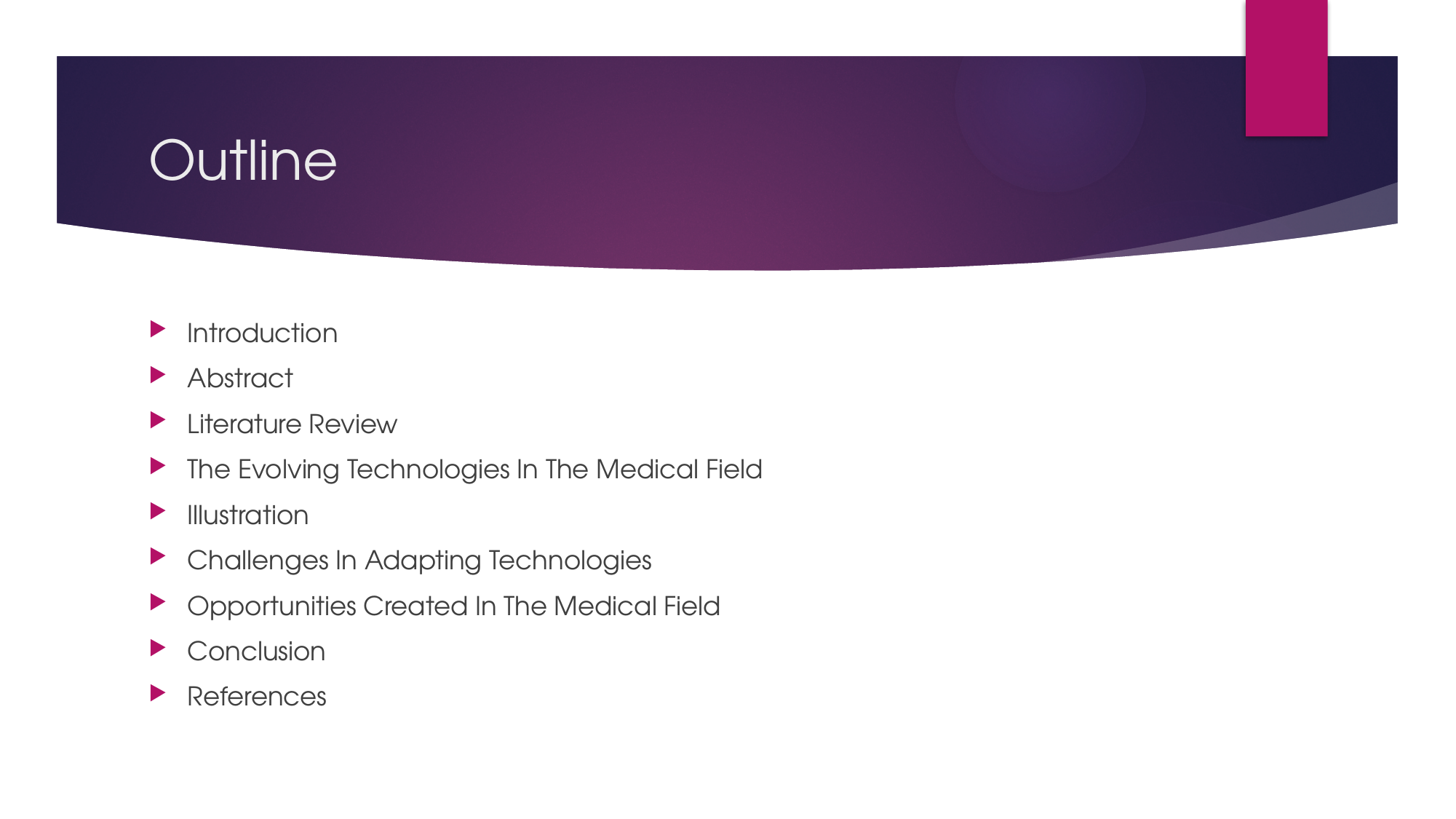

# Outline
Introduction
Abstract
Literature Review
The Evolving Technologies In The Medical Field
Illustration
Challenges In Adapting Technologies
Opportunities Created In The Medical Field
Conclusion
References